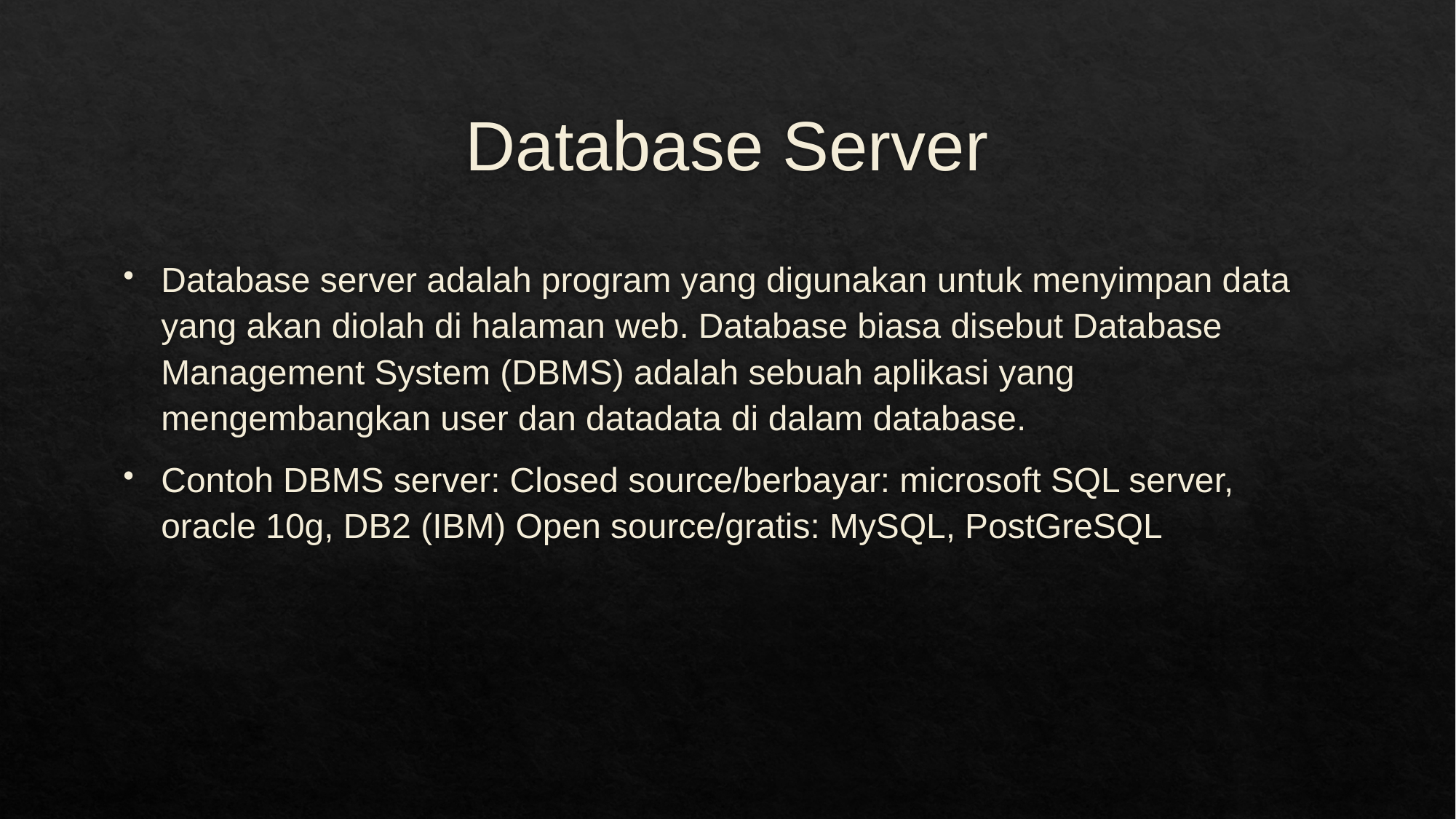

# Database Server
Database server adalah program yang digunakan untuk menyimpan data yang akan diolah di halaman web. Database biasa disebut Database Management System (DBMS) adalah sebuah aplikasi yang mengembangkan user dan datadata di dalam database.
Contoh DBMS server: Closed source/berbayar: microsoft SQL server, oracle 10g, DB2 (IBM) Open source/gratis: MySQL, PostGreSQL